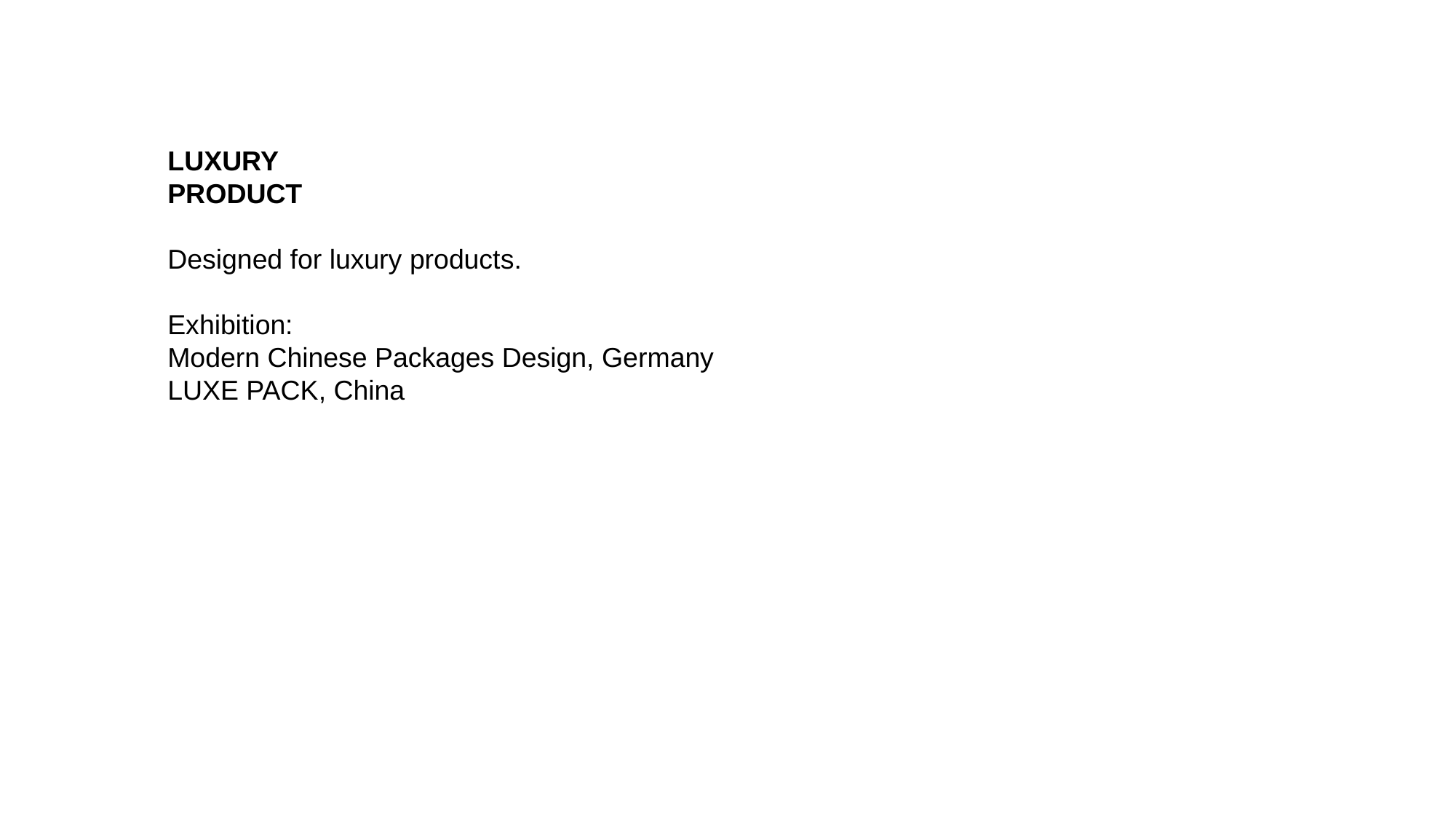

LUXURY
PRODUCT

Designed for luxury products.

Exhibition:
Modern Chinese Packages Design, Germany
LUXE PACK, China